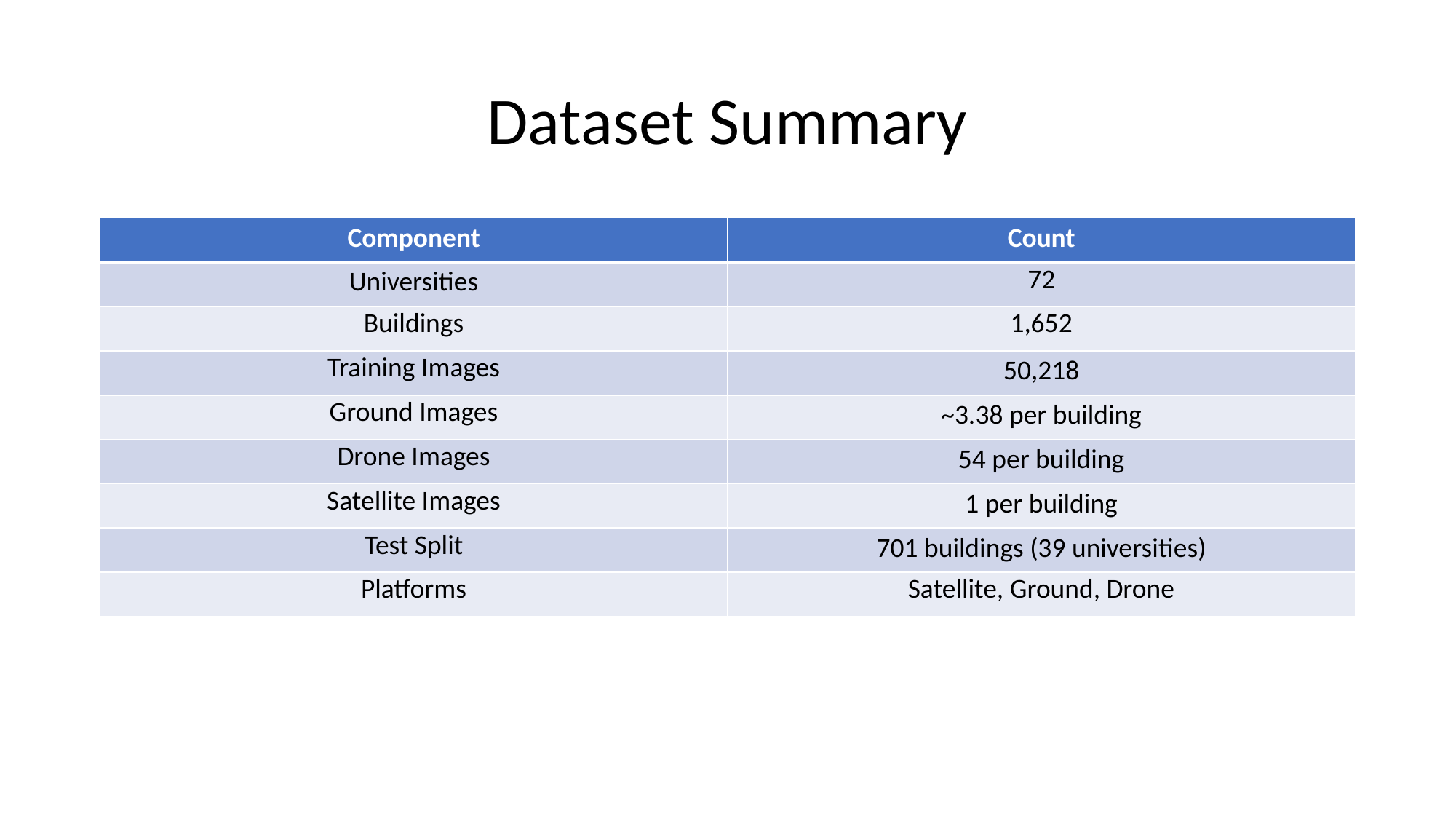

# Dataset Summary
| Component | Count |
| --- | --- |
| Universities | 72 |
| Buildings | 1,652 |
| Training Images | 50,218 |
| Ground Images | ~3.38 per building |
| Drone Images | 54 per building |
| Satellite Images | 1 per building |
| Test Split | 701 buildings (39 universities) |
| Platforms | Satellite, Ground, Drone |